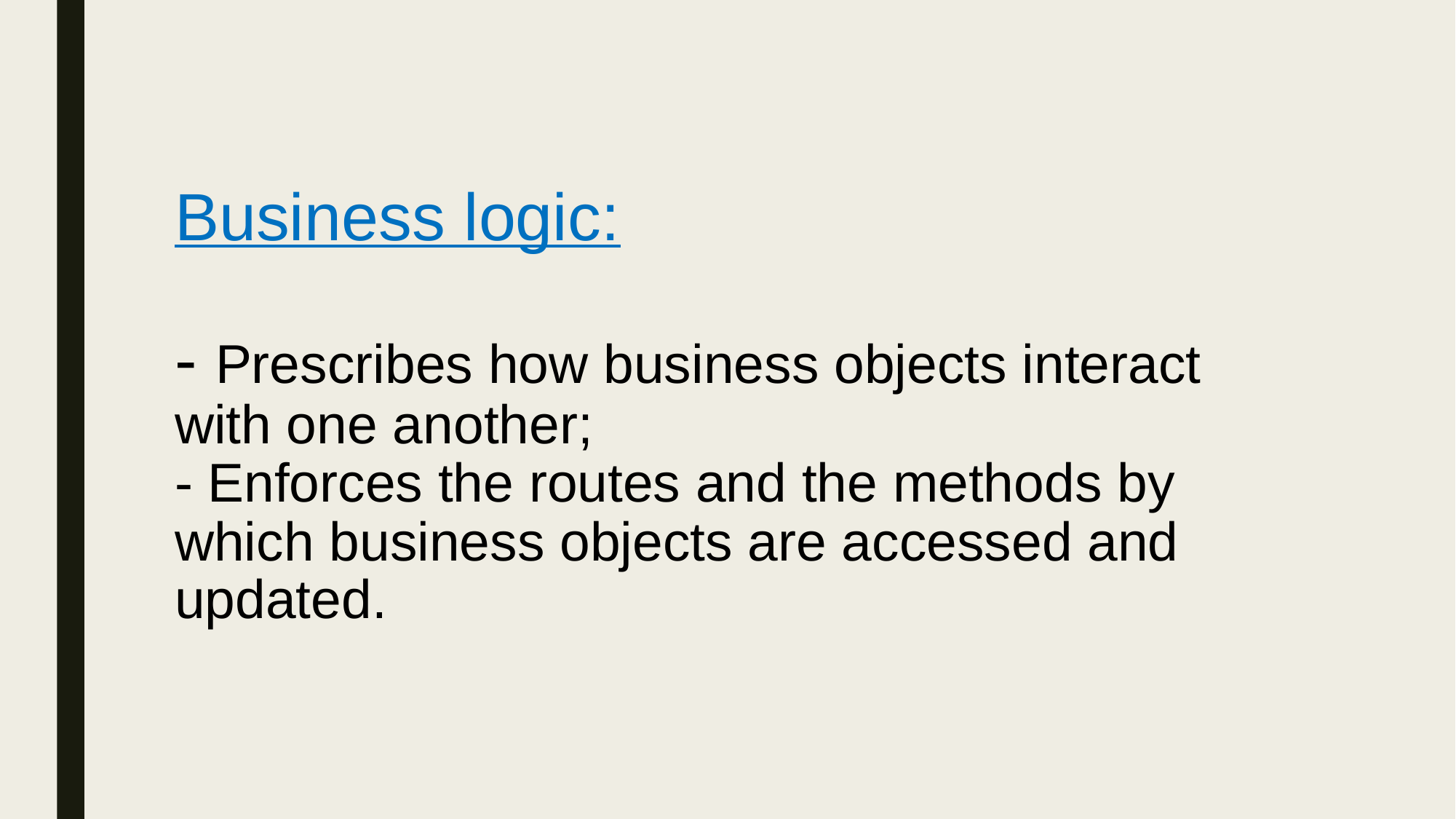

# Business logic: - Prescribes how business objects interact with one another; - Enforces the routes and the methods by which business objects are accessed and updated.